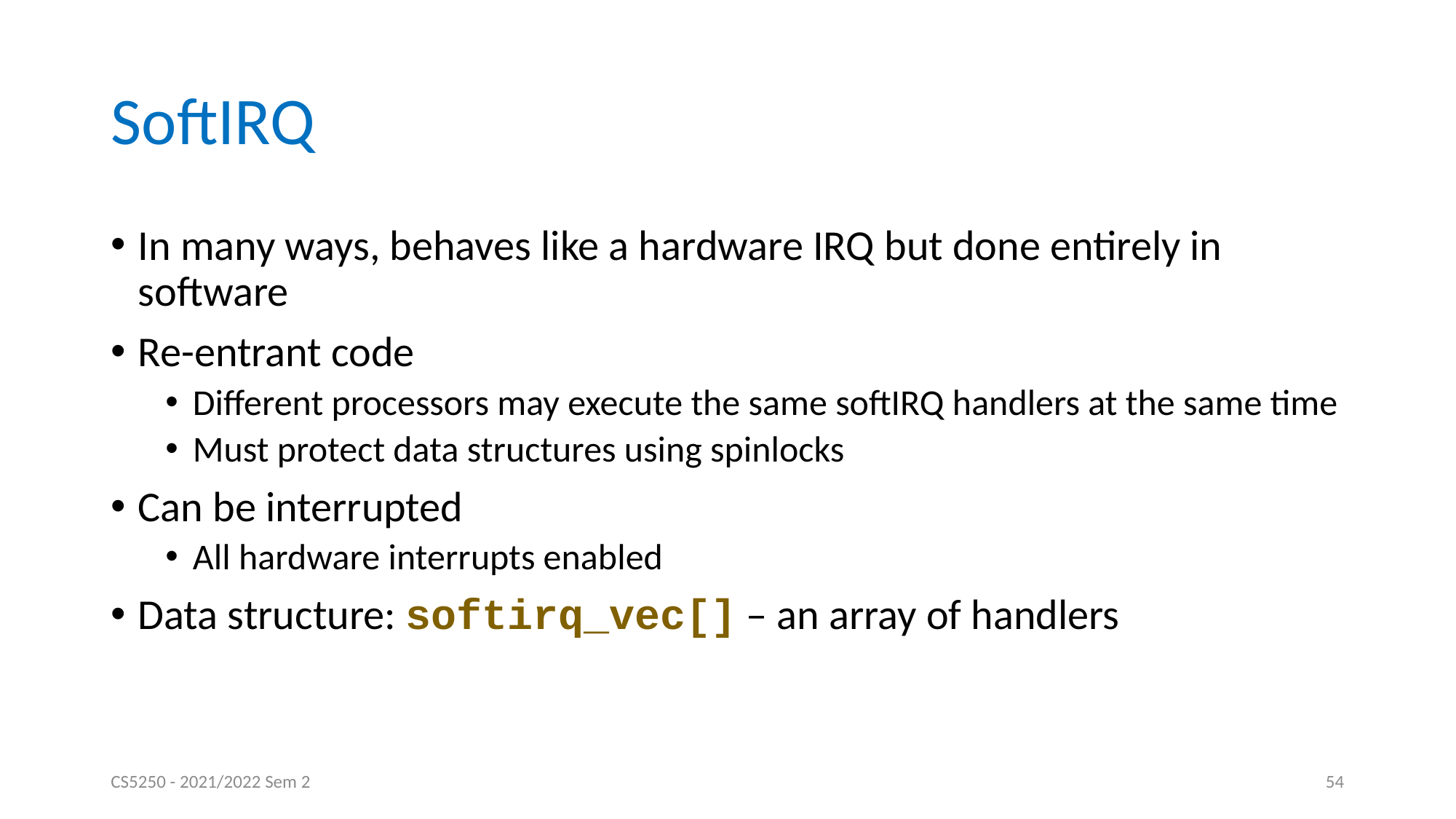

# SoftIRQ
In many ways, behaves like a hardware IRQ but done entirely in software
Re-entrant code
Different processors may execute the same softIRQ handlers at the same time
Must protect data structures using spinlocks
Can be interrupted
All hardware interrupts enabled
Data structure: softirq_vec[] – an array of handlers
CS5250 - 2021/2022 Sem 2
54